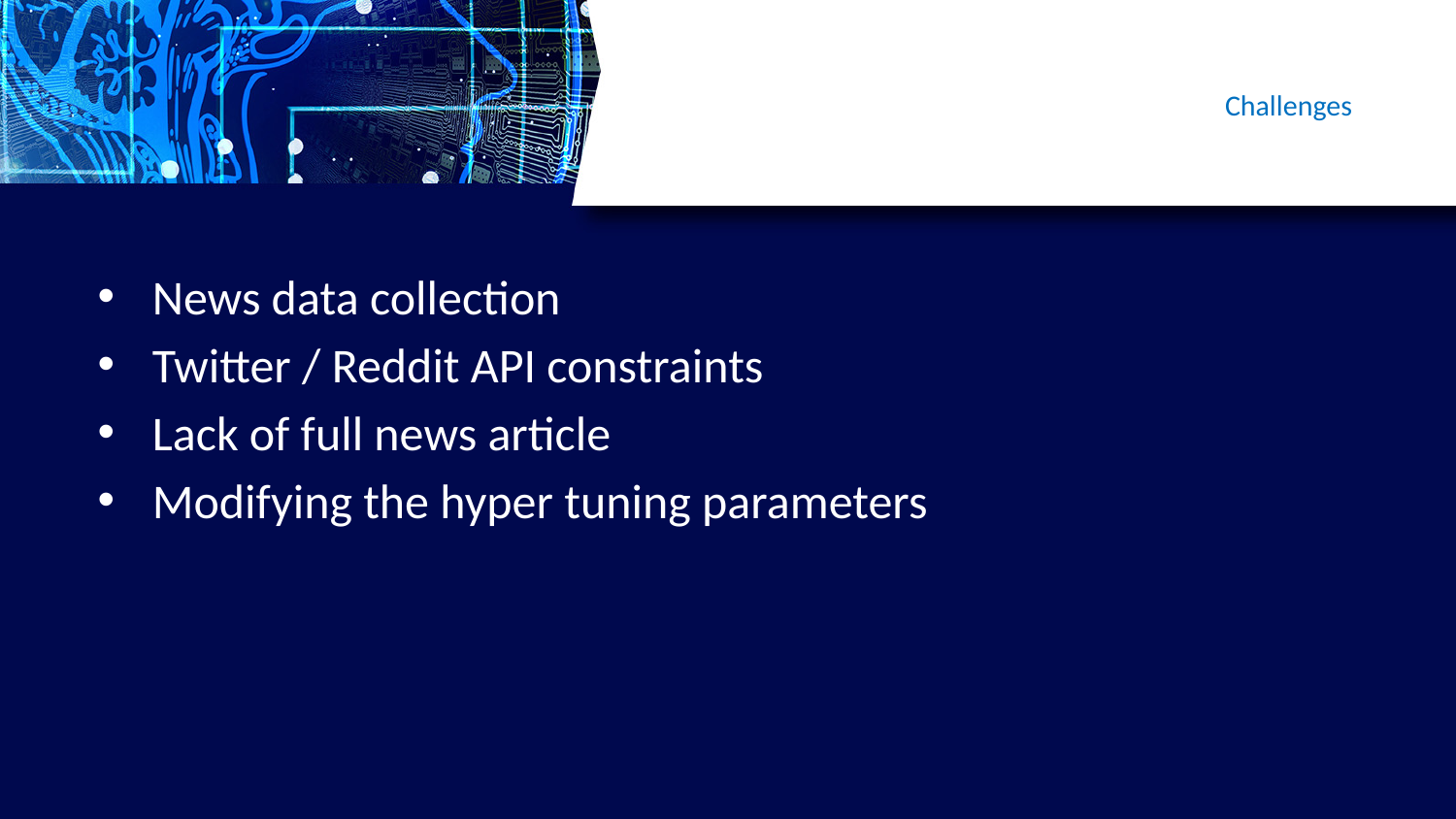

# Challenges
News data collection
Twitter / Reddit API constraints
Lack of full news article
Modifying the hyper tuning parameters